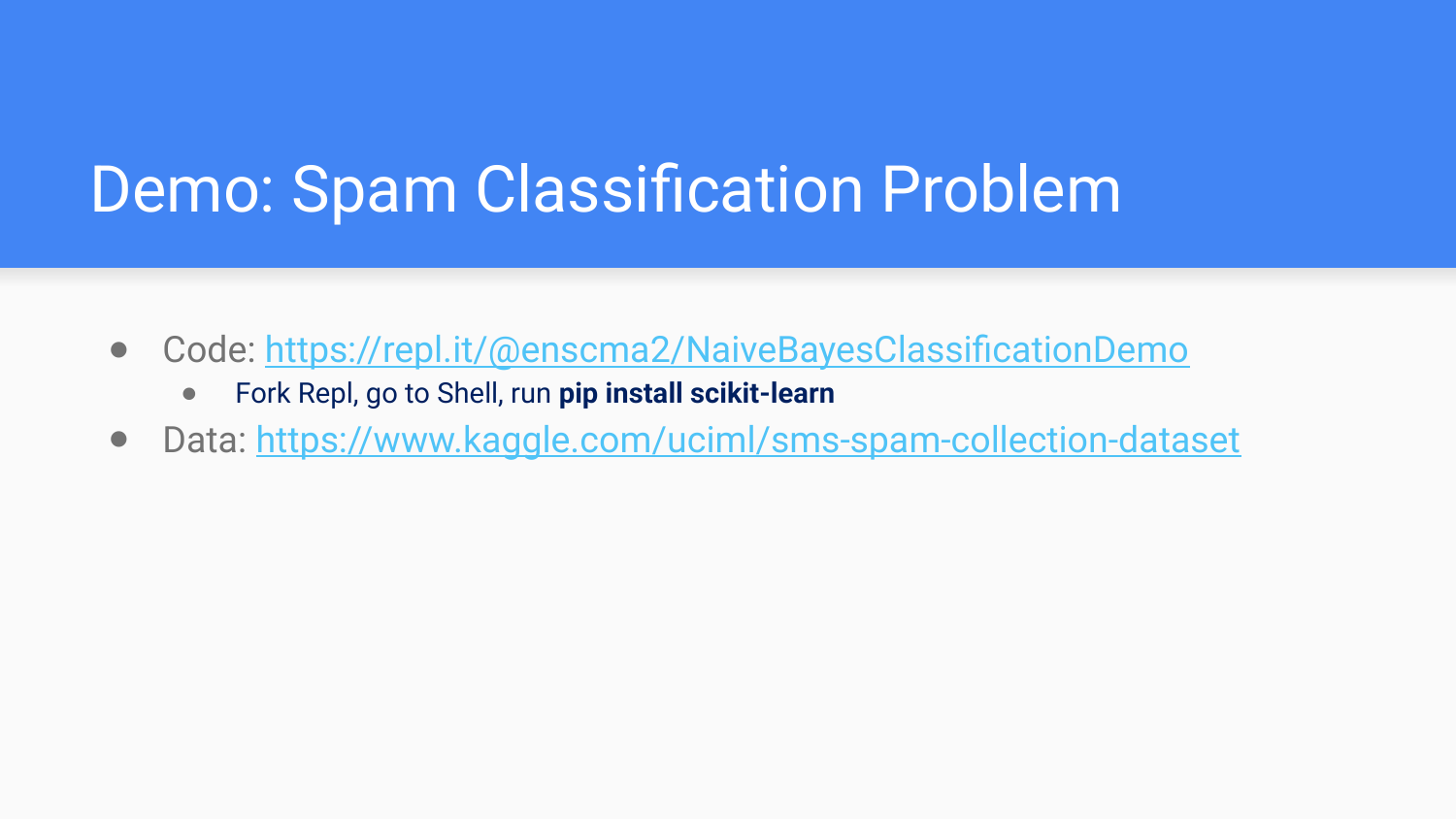

# Demo: Spam Classification Problem
Code: https://repl.it/@enscma2/NaiveBayesClassificationDemo
Fork Repl, go to Shell, run pip install scikit-learn
Data: https://www.kaggle.com/uciml/sms-spam-collection-dataset